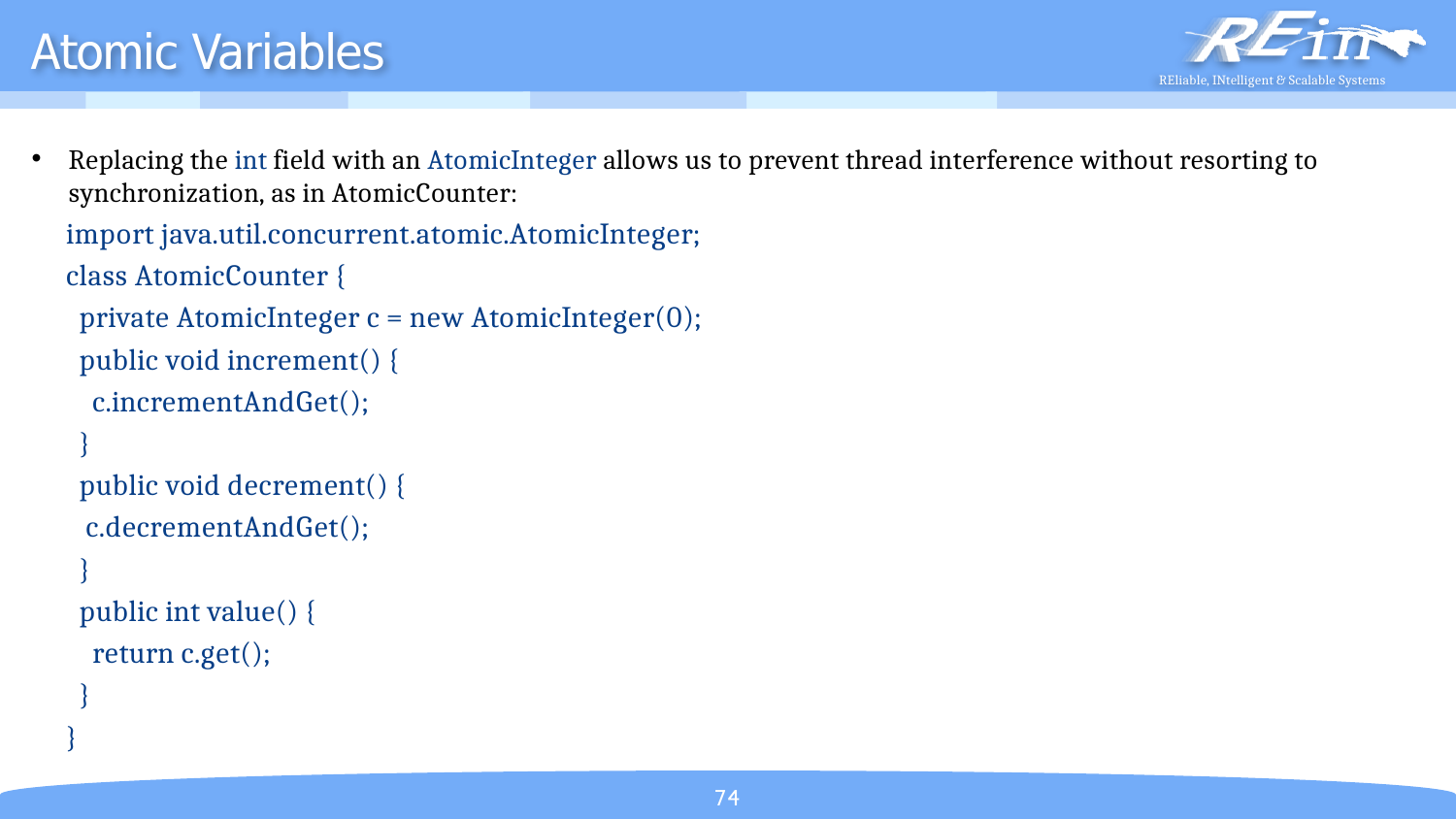

# Atomic Variables
Replacing the int field with an AtomicInteger allows us to prevent thread interference without resorting to synchronization, as in AtomicCounter:
import java.util.concurrent.atomic.AtomicInteger;
class AtomicCounter {
  private AtomicInteger c = new AtomicInteger(0);
  public void increment() {
    c.incrementAndGet();
  }
  public void decrement() {
   c.decrementAndGet();
  }
  public int value() {
    return c.get();
  }
}

74